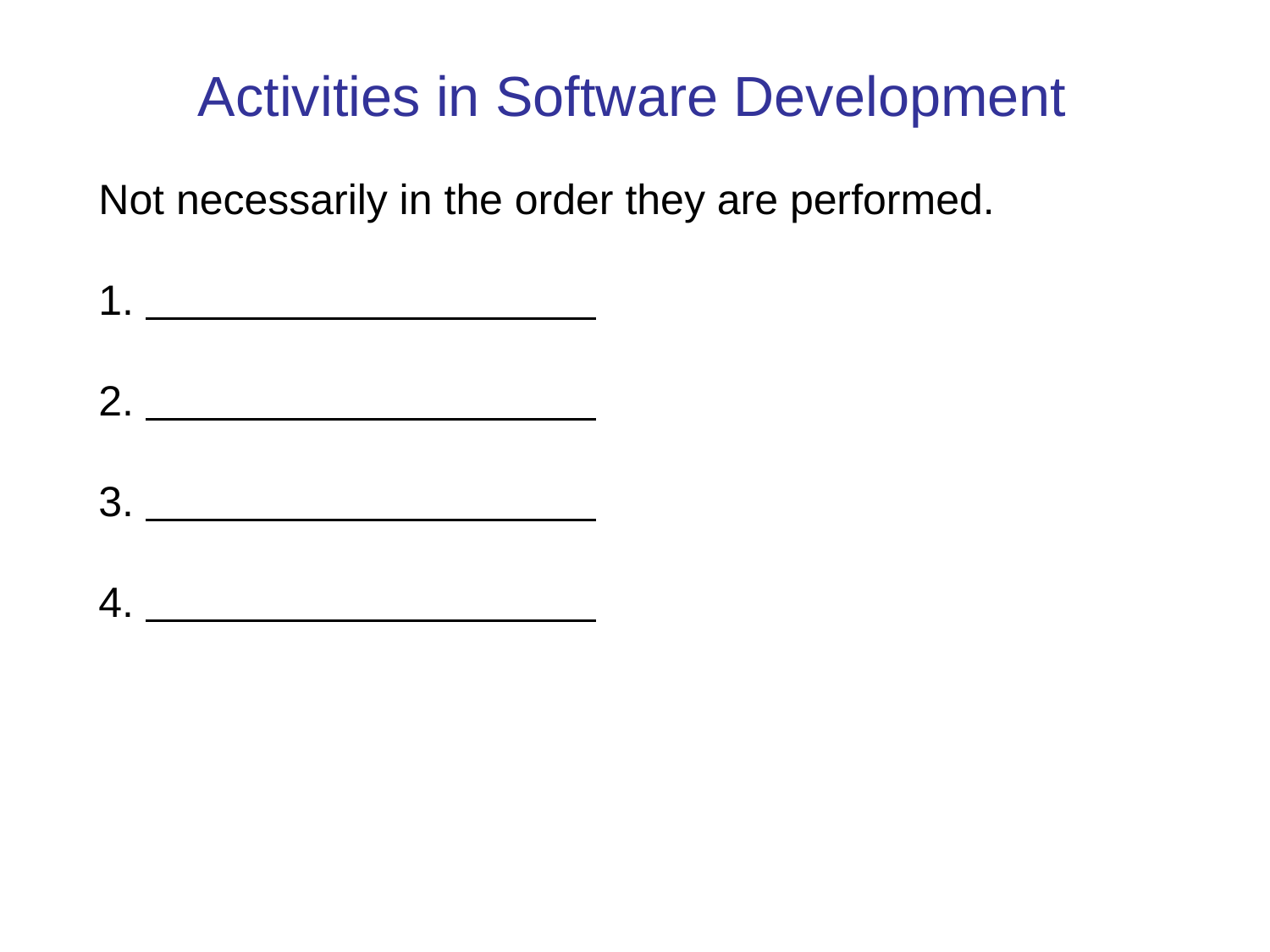

Activities in Software Development
Not necessarily in the order they are performed.
1.
2.
3.
4.